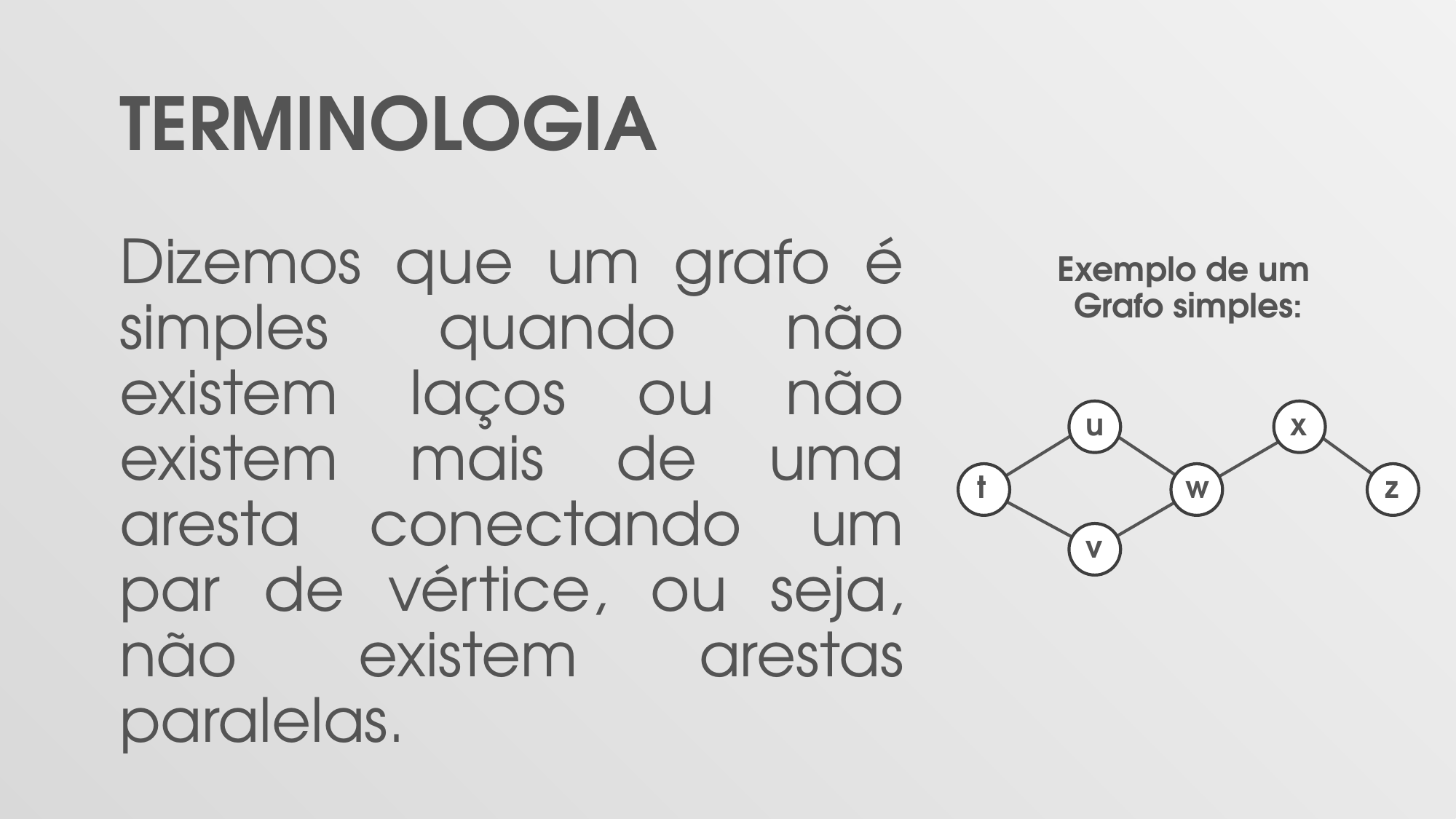

TERMINOLOGIA

Dizemos que um grafo é simples quando não existem laços ou não existem mais de uma aresta conectando um par de vértice, ou seja, não existem arestas paralelas.
Exemplo de um
Grafo simples:

u
x

t
w
z

v